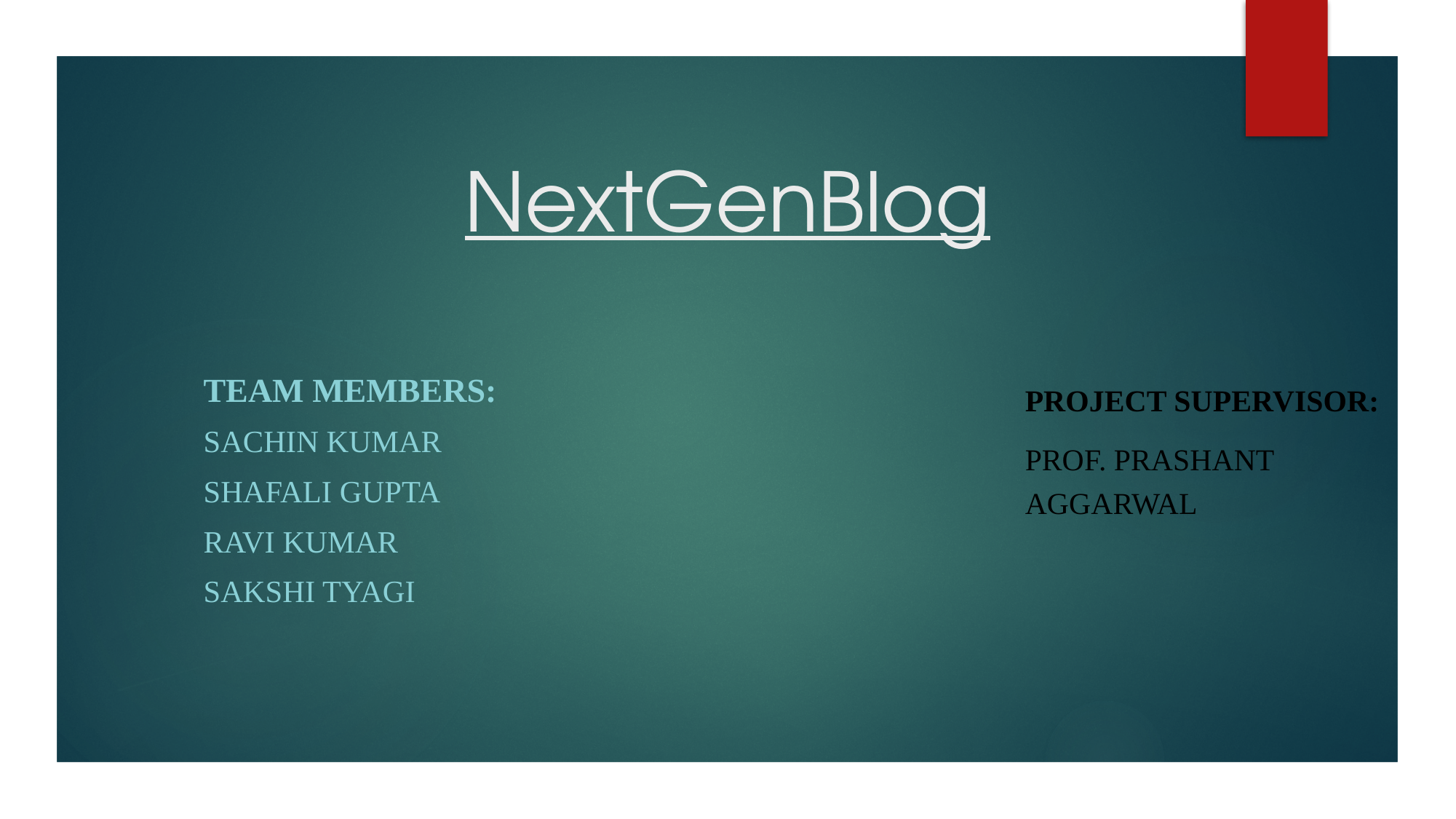

# NextGenBlog
Team Members:
Sachin Kumar
Shafali Gupta
Ravi Kumar
Sakshi Tyagi

Project Supervisor:
prof. Prashant   Aggarwal